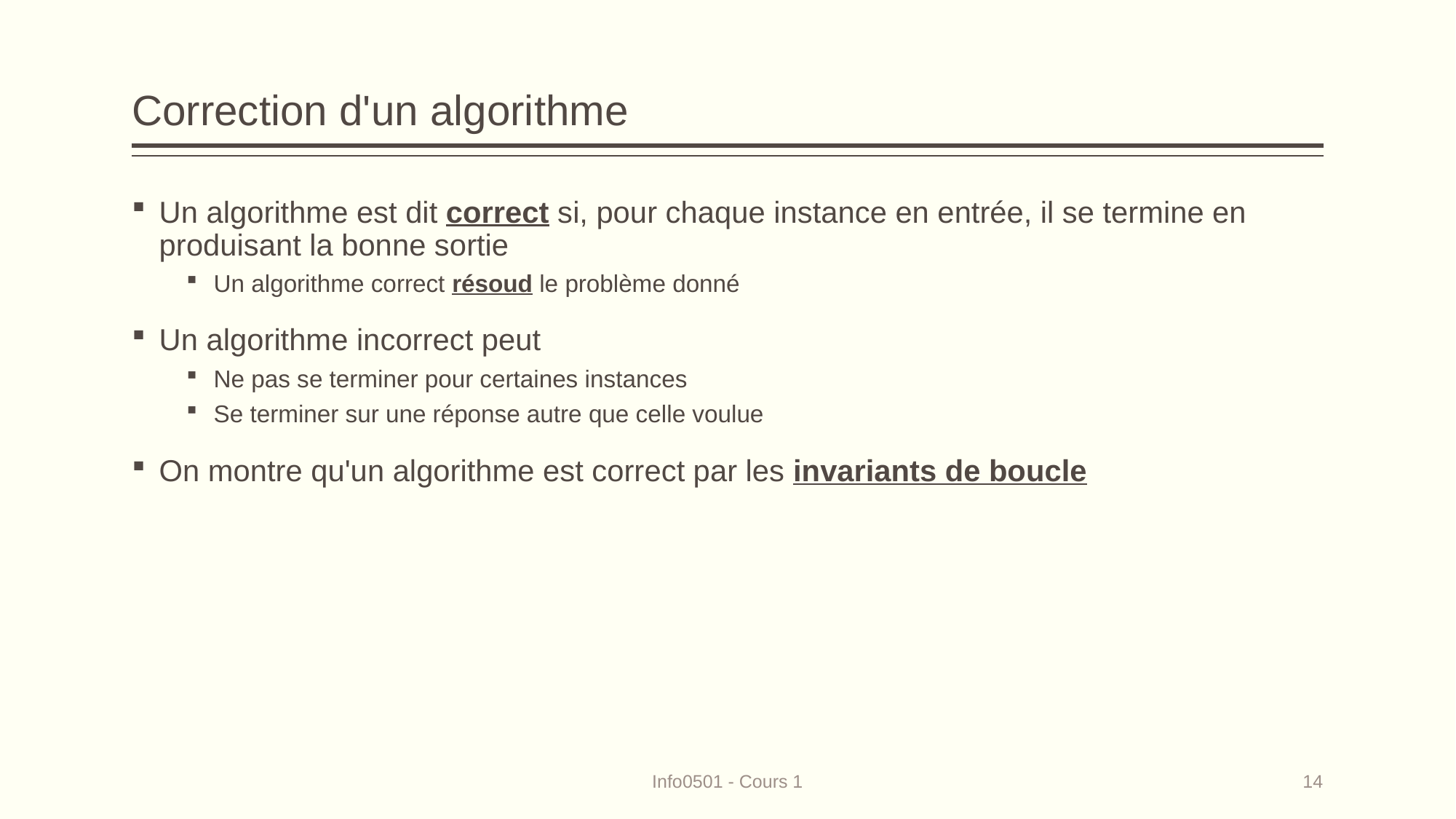

# Correction d'un algorithme
Un algorithme est dit correct si, pour chaque instance en entrée, il se termine en produisant la bonne sortie
Un algorithme correct résoud le problème donné
Un algorithme incorrect peut
Ne pas se terminer pour certaines instances
Se terminer sur une réponse autre que celle voulue
On montre qu'un algorithme est correct par les invariants de boucle

Info0501 - Cours 1
14